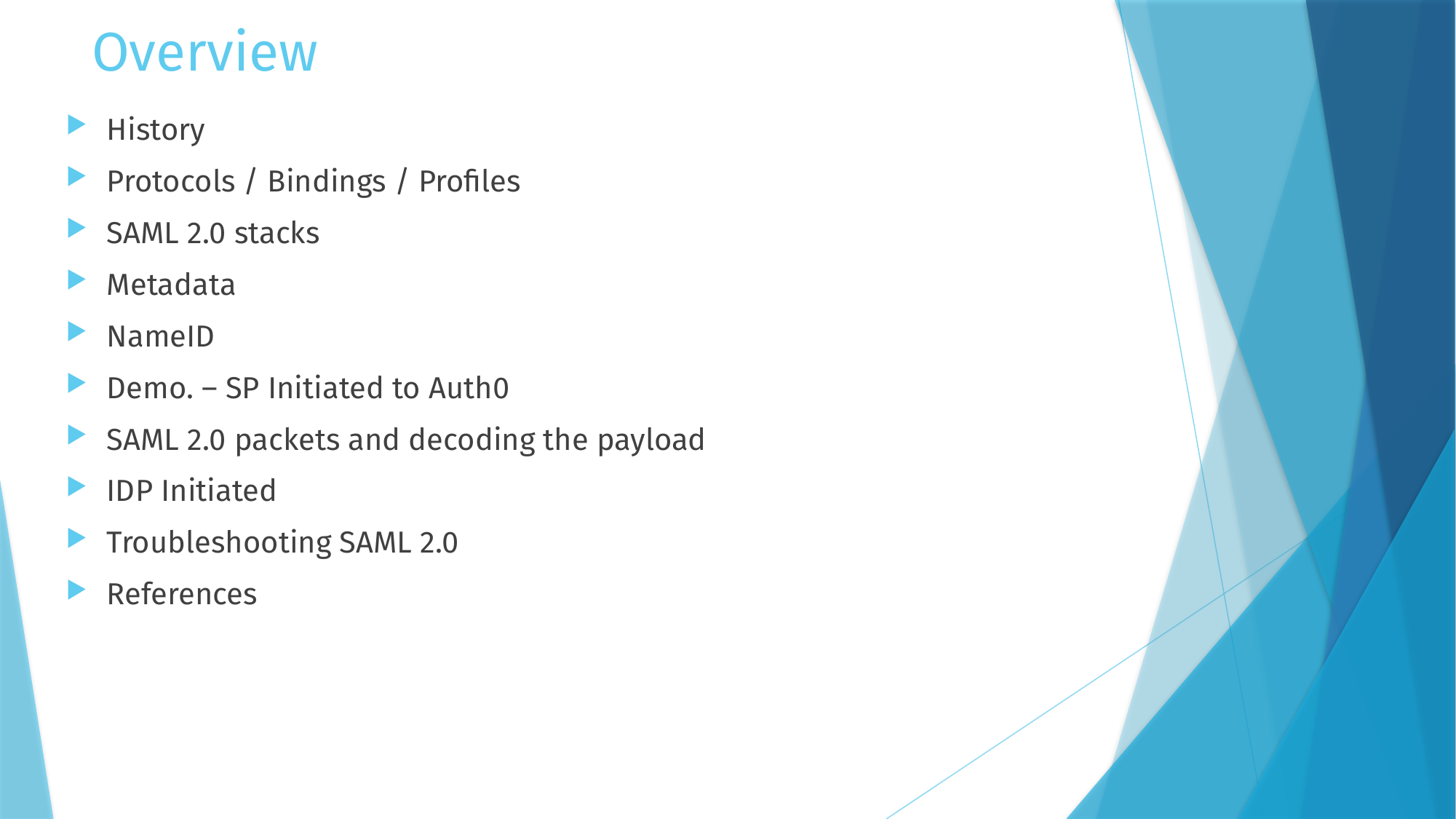

# Overview
History
Protocols / Bindings / Profiles
SAML 2.0 stacks
Metadata
NameID
Demo. – SP Initiated to Auth0
SAML 2.0 packets and decoding the payload
IDP Initiated
Troubleshooting SAML 2.0
References